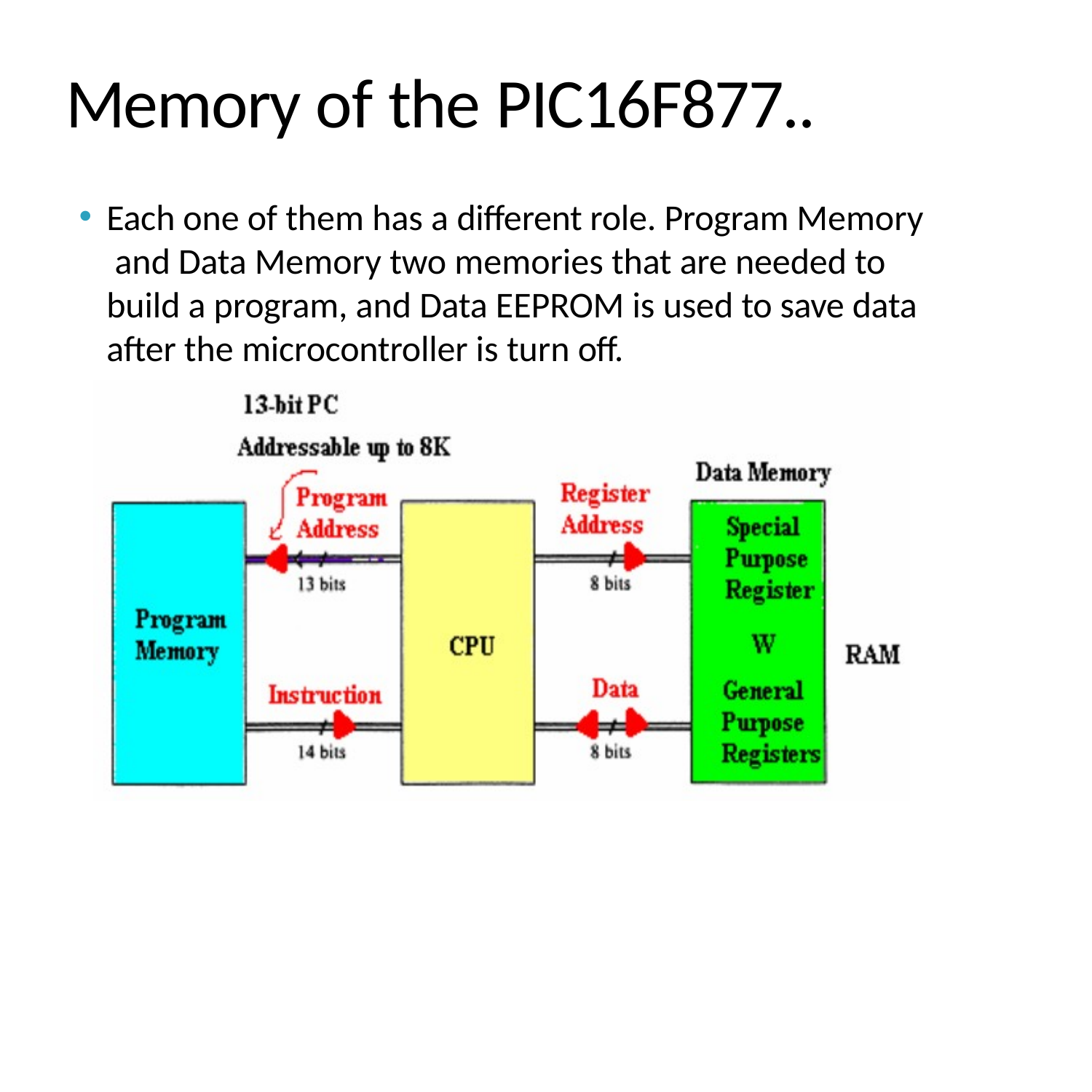

© Ahmad El-Banna
# Memory of the PIC16F877..
Each one of them has a different role. Program Memory  and Data Memory two memories that are needed to  build a program, and Data EEPROM is used to save data  after the microcontroller is turn off.
RTES, Lec#3 , Spring 2015

20